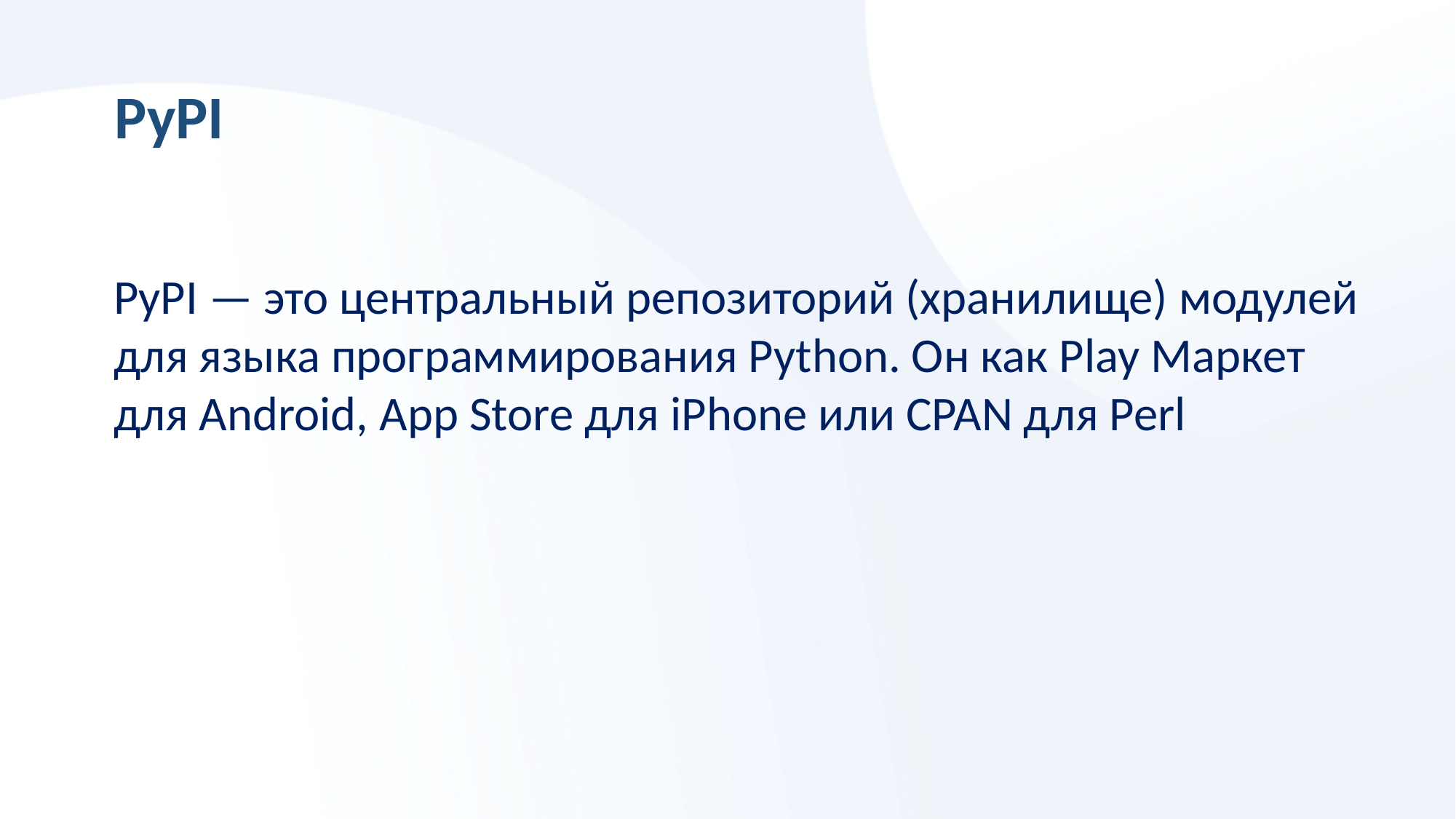

PyPI
PyPI — это центральный репозиторий (хранилище) модулей для языка программирования Python. Он как Play Маркет для Android, App Store для iPhone или CPAN для Perl